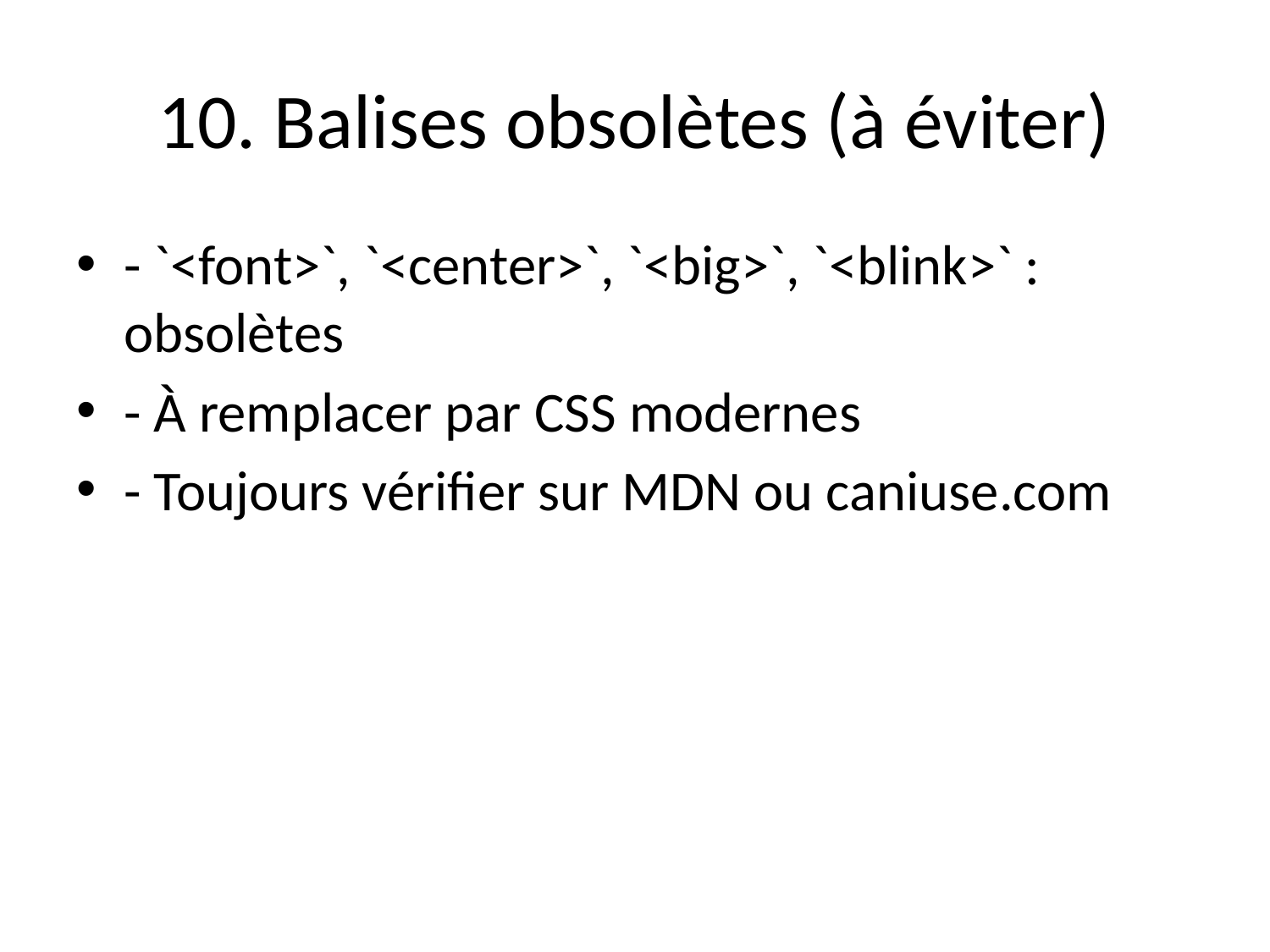

# 10. Balises obsolètes (à éviter)
- `<font>`, `<center>`, `<big>`, `<blink>` : obsolètes
- À remplacer par CSS modernes
- Toujours vérifier sur MDN ou caniuse.com